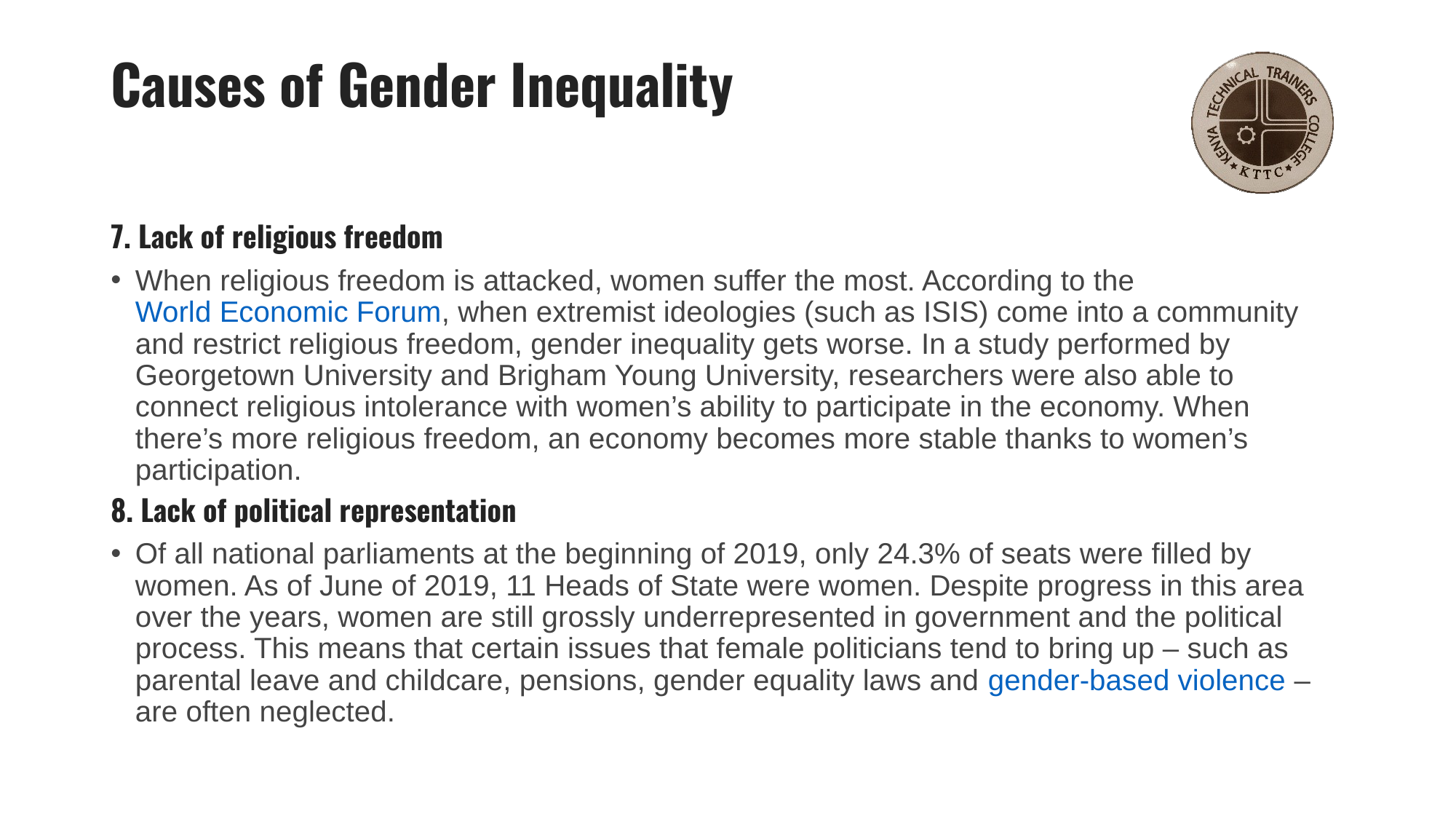

# Causes of Gender Inequality
7. Lack of religious freedom
When religious freedom is attacked, women suffer the most. According to the World Economic Forum, when extremist ideologies (such as ISIS) come into a community and restrict religious freedom, gender inequality gets worse. In a study performed by Georgetown University and Brigham Young University, researchers were also able to connect religious intolerance with women’s ability to participate in the economy. When there’s more religious freedom, an economy becomes more stable thanks to women’s participation.
8. Lack of political representation
Of all national parliaments at the beginning of 2019, only 24.3% of seats were filled by women. As of June of 2019, 11 Heads of State were women. Despite progress in this area over the years, women are still grossly underrepresented in government and the political process. This means that certain issues that female politicians tend to bring up – such as parental leave and childcare, pensions, gender equality laws and gender-based violence – are often neglected.